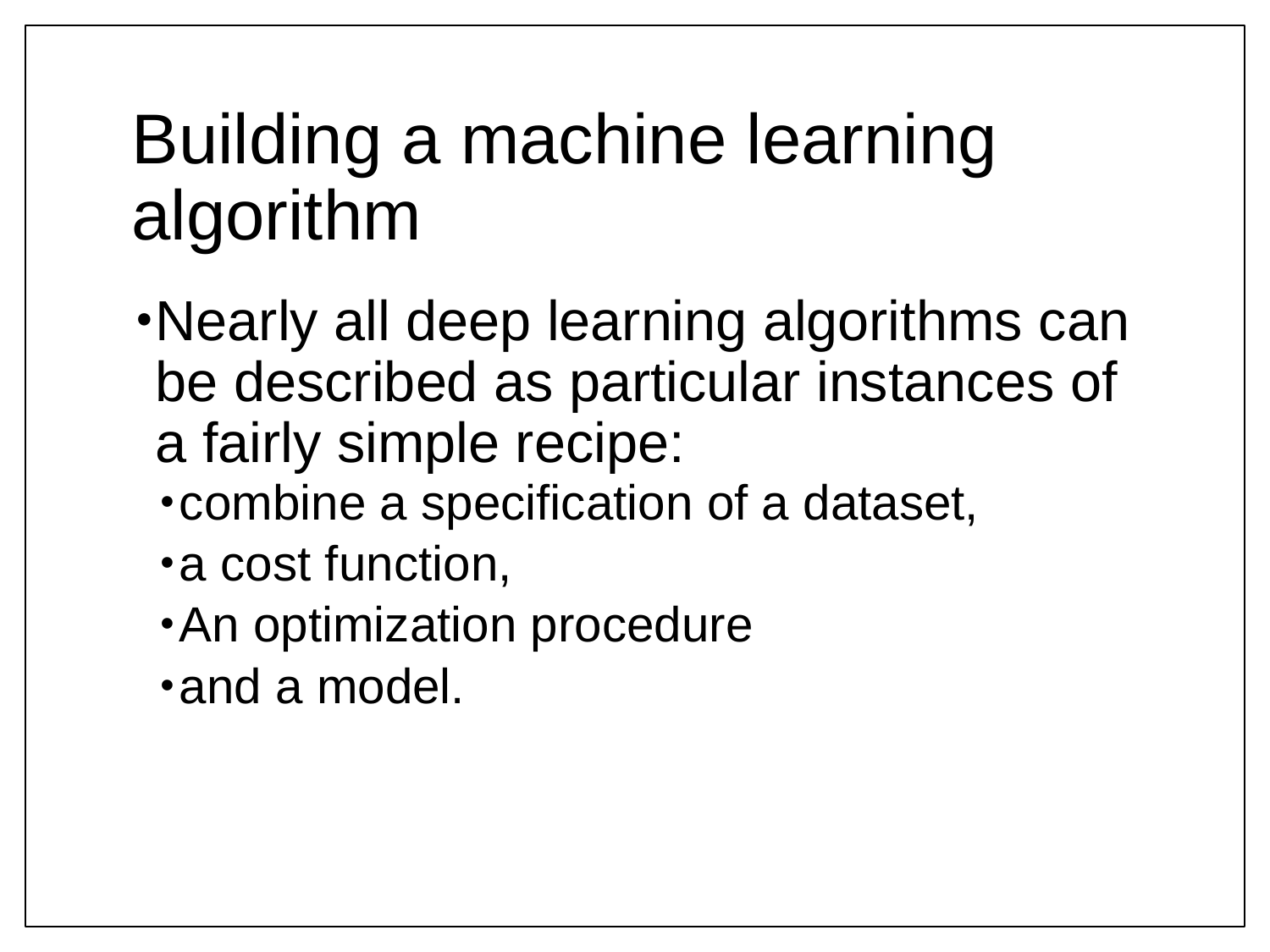

# Building a machine learning algorithm
Nearly all deep learning algorithms can be described as particular instances of a fairly simple recipe:
combine a speciﬁcation of a dataset,
a cost function,
An optimization procedure
and a model.